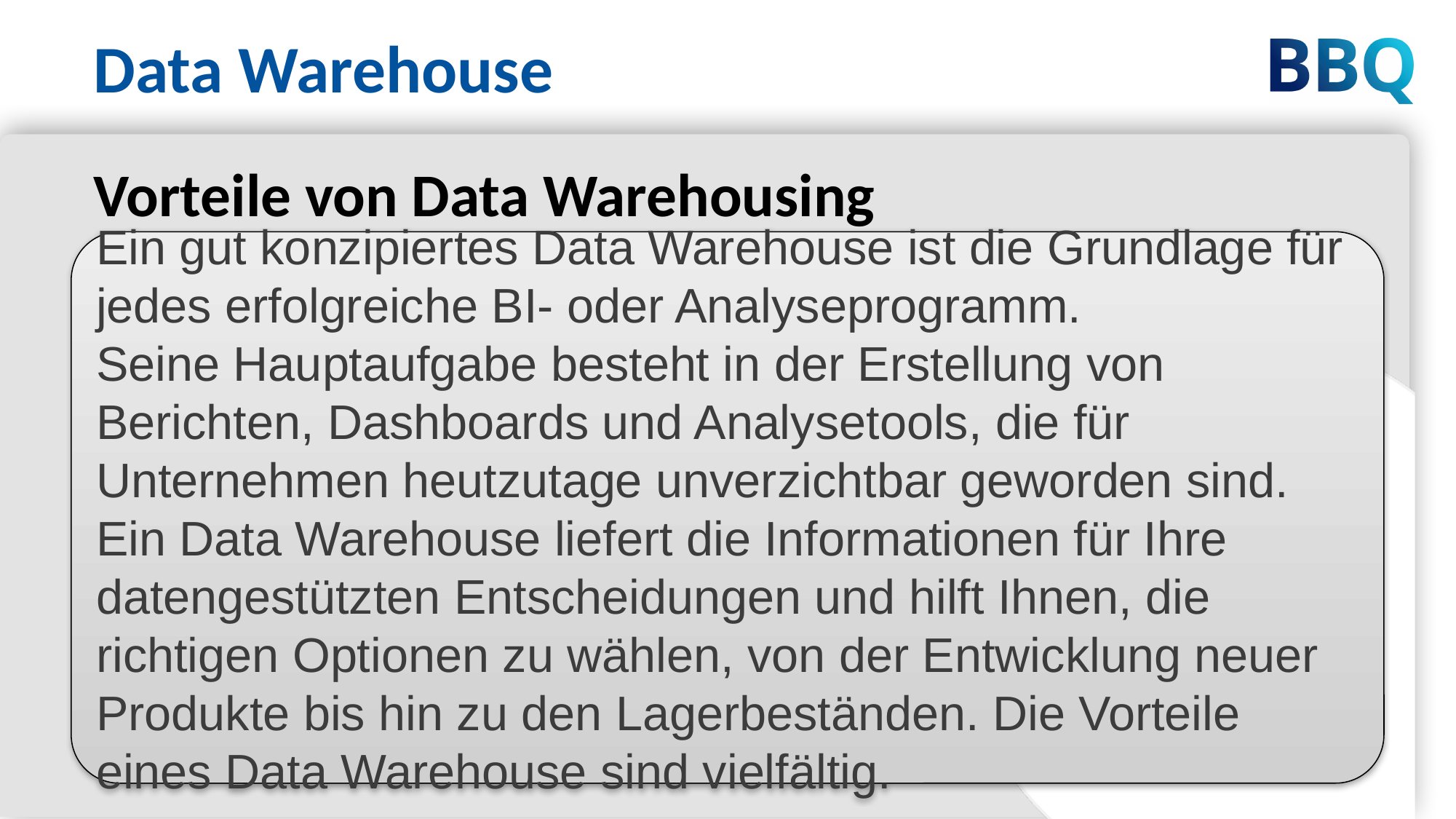

Data Warehouse
Vorteile von Data Warehousing
Ein gut konzipiertes Data Warehouse ist die Grundlage für jedes erfolgreiche BI- oder Analyseprogramm.
Seine Hauptaufgabe besteht in der Erstellung von Berichten, Dashboards und Analysetools, die für Unternehmen heutzutage unverzichtbar geworden sind. Ein Data Warehouse liefert die Informationen für Ihre datengestützten Entscheidungen und hilft Ihnen, die richtigen Optionen zu wählen, von der Entwicklung neuer Produkte bis hin zu den Lagerbeständen. Die Vorteile eines Data Warehouse sind vielfältig.
7